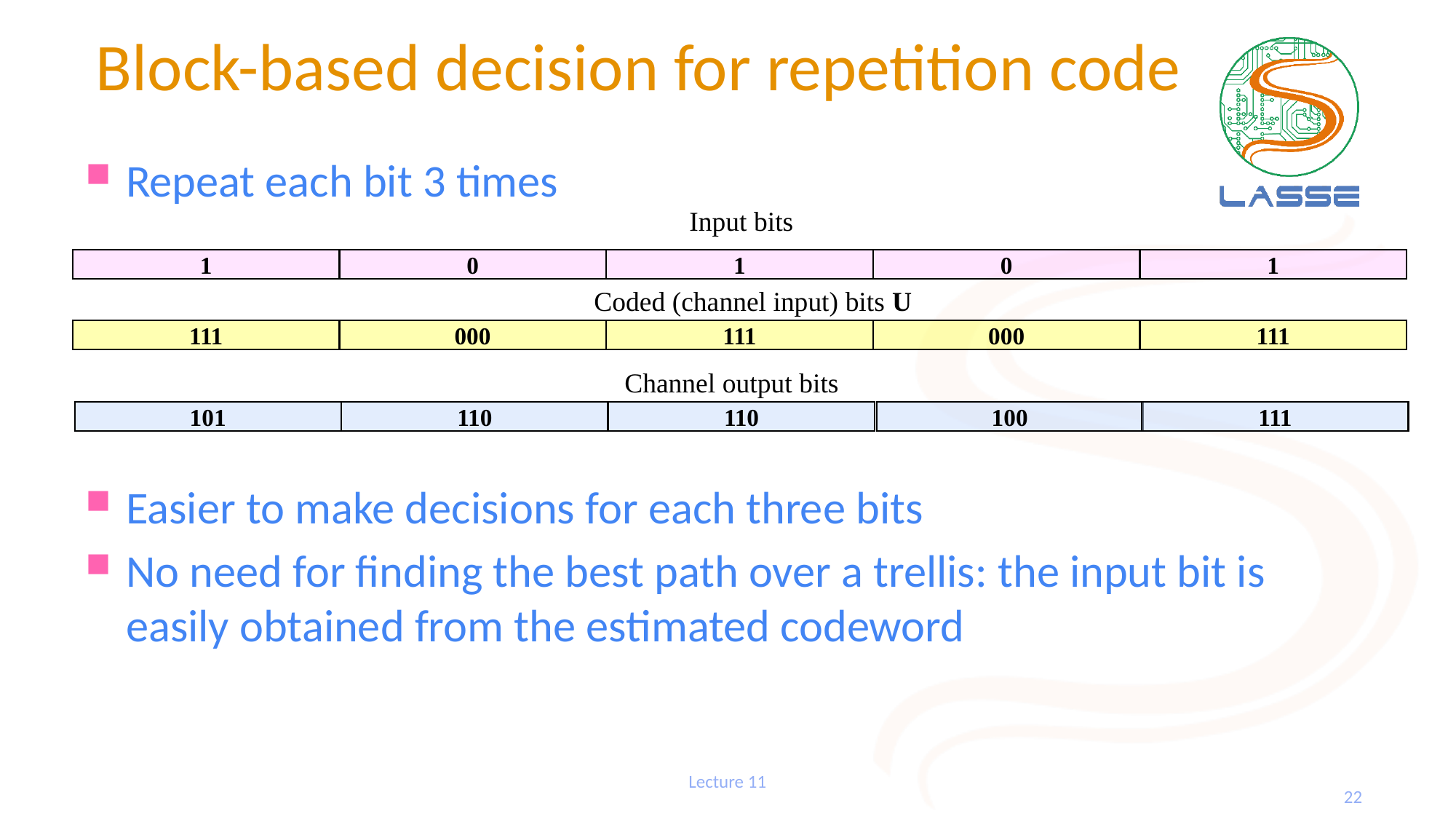

Block-based decision for repetition code
Repeat each bit 3 times

Input bits
1
0
1
0
1
Coded (channel input) bits U
111
000
111
000
111
Channel output bits
101
110
110
100
111
Easier to make decisions for each three bits
No need for finding the best path over a trellis: the input bit is easily obtained from the estimated codeword
Lecture 11
22